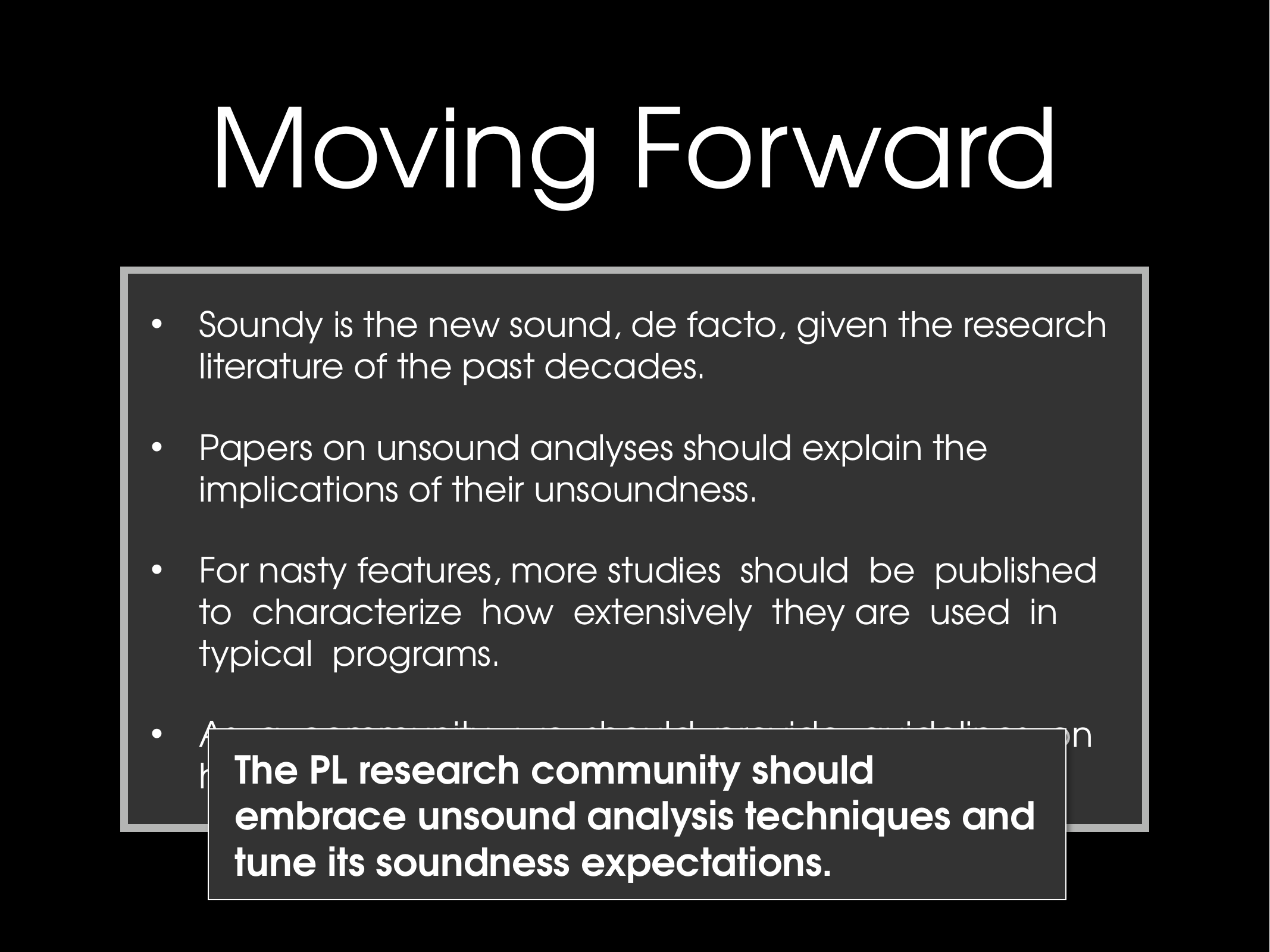

# Moving Forward
Soundy is the new sound, de facto, given the research literature of the past decades.
Papers on unsound analyses should explain the implications of their unsoundness.
For nasty features, more studies  should  be  published  to  characterize  how  extensively  they are  used  in  typical  programs.
As  a  community,  we  should  provide  guidelines  on  how  to  write  unsound  analysis  papers.
The PL research community should embrace unsound analysis techniques and tune its soundness expectations.